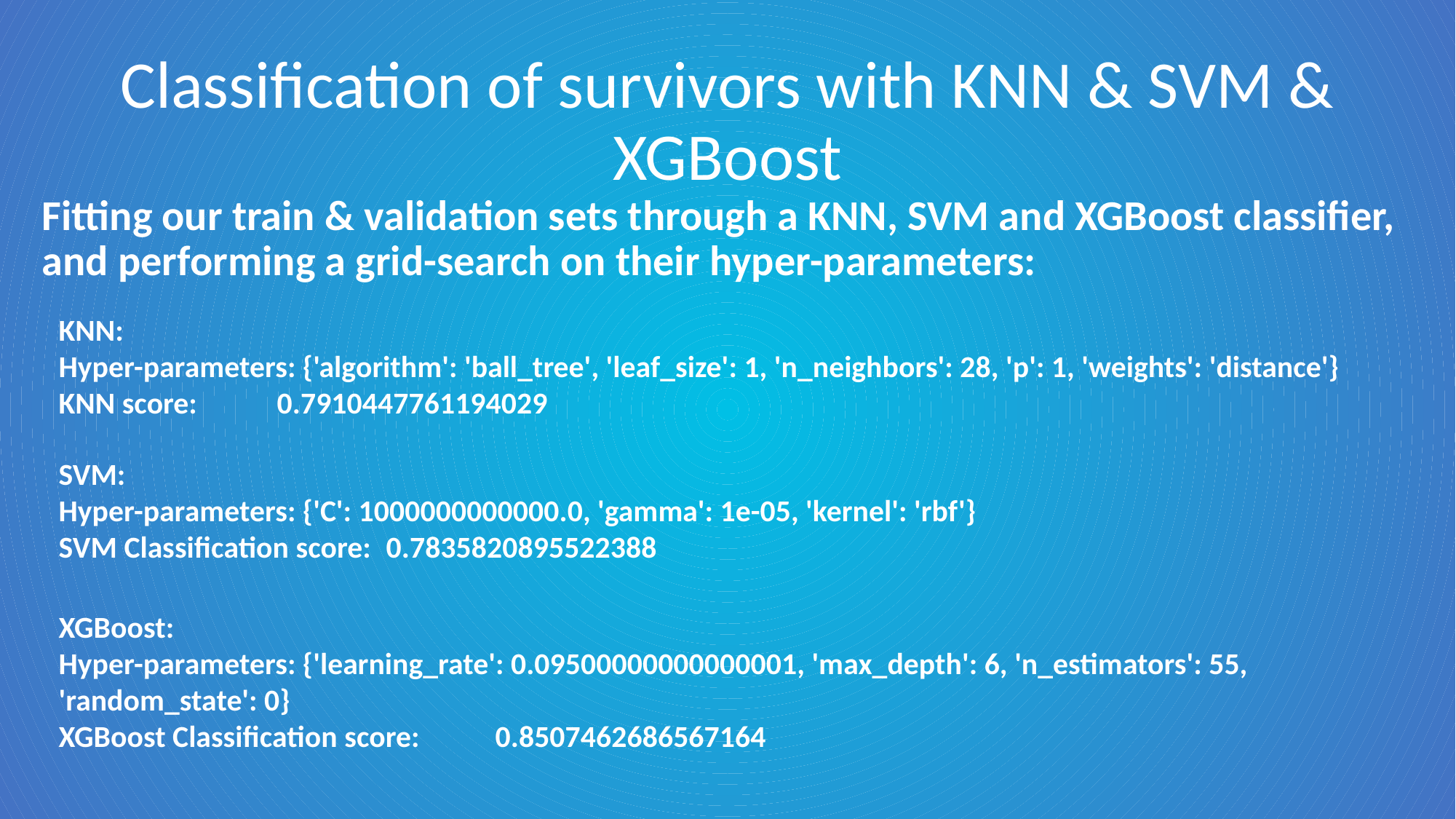

# Classification of survivors with KNN & SVM & XGBoost
Fitting our train & validation sets through a KNN, SVM and XGBoost classifier, and performing a grid-search on their hyper-parameters:

KNN:
Hyper-parameters: {'algorithm': 'ball_tree', 'leaf_size': 1, 'n_neighbors': 28, 'p': 1, 'weights': 'distance'}
KNN score:	0.7910447761194029
SVM:
Hyper-parameters: {'C': 1000000000000.0, 'gamma': 1e-05, 'kernel': 'rbf'}
SVM Classification score:	0.7835820895522388
XGBoost:
Hyper-parameters: {'learning_rate': 0.09500000000000001, 'max_depth': 6, 'n_estimators': 55, 'random_state': 0}
XGBoost Classification score:	0.8507462686567164